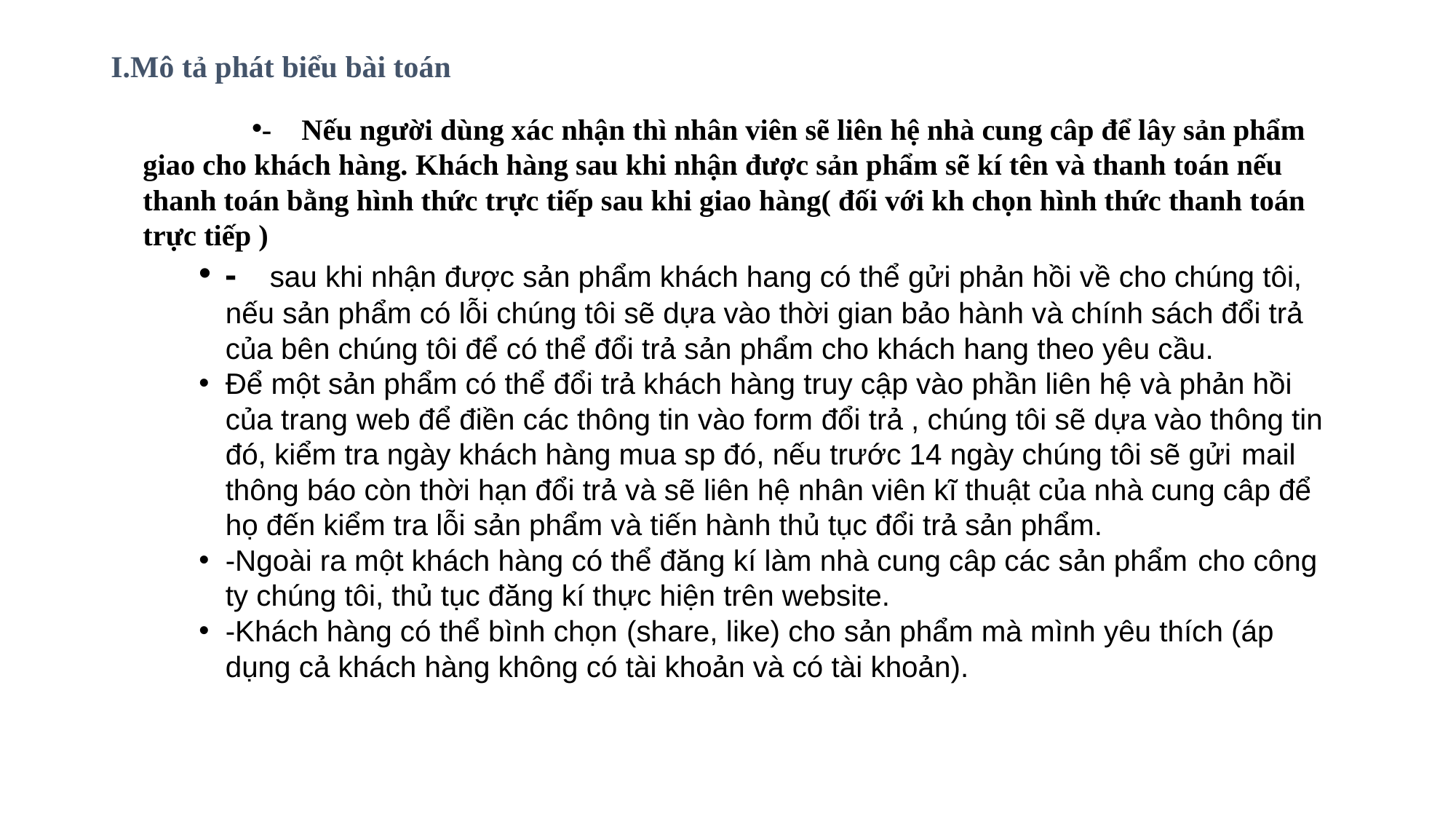

# I.Mô tả phát biểu bài toán
-    Nếu người dùng xác nhận thì nhân viên sẽ liên hệ nhà cung câp để lây sản phẩm giao cho khách hàng. Khách hàng sau khi nhận được sản phẩm sẽ kí tên và thanh toán nếu thanh toán bằng hình thức trực tiếp sau khi giao hàng( đối với kh chọn hình thức thanh toán trực tiếp )
-    sau khi nhận được sản phẩm khách hang có thể gửi phản hồi về cho chúng tôi, nếu sản phẩm có lỗi chúng tôi sẽ dựa vào thời gian bảo hành và chính sách đổi trả của bên chúng tôi để có thể đổi trả sản phẩm cho khách hang theo yêu cầu.
Để một sản phẩm có thể đổi trả khách hàng truy cập vào phần liên hệ và phản hồi của trang web để điền các thông tin vào form đổi trả , chúng tôi sẽ dựa vào thông tin đó, kiểm tra ngày khách hàng mua sp đó, nếu trước 14 ngày chúng tôi sẽ gửi mail thông báo còn thời hạn đổi trả và sẽ liên hệ nhân viên kĩ thuật của nhà cung câp để họ đến kiểm tra lỗi sản phẩm và tiến hành thủ tục đổi trả sản phẩm.
-Ngoài ra một khách hàng có thể đăng kí làm nhà cung câp các sản phẩm cho công ty chúng tôi, thủ tục đăng kí thực hiện trên website.
-Khách hàng có thể bình chọn (share, like) cho sản phẩm mà mình yêu thích (áp dụng cả khách hàng không có tài khoản và có tài khoản).